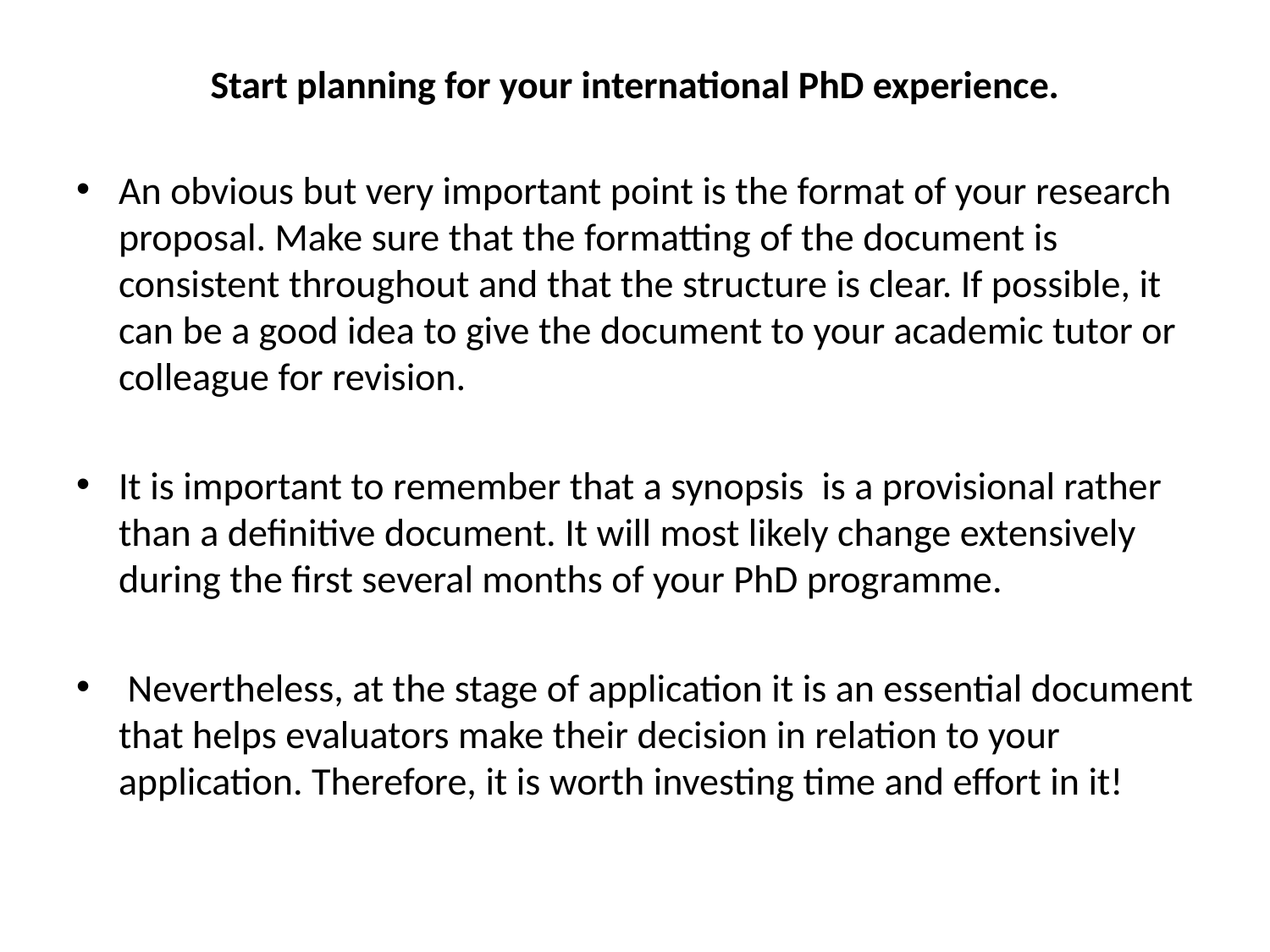

# Start planning for your international PhD experience.
An obvious but very important point is the format of your research proposal. Make sure that the formatting of the document is consistent throughout and that the structure is clear. If possible, it can be a good idea to give the document to your academic tutor or colleague for revision.

It is important to remember that a synopsis  is a provisional rather than a definitive document. It will most likely change extensively during the first several months of your PhD programme.

 Nevertheless, at the stage of application it is an essential document that helps evaluators make their decision in relation to your application. Therefore, it is worth investing time and effort in it!